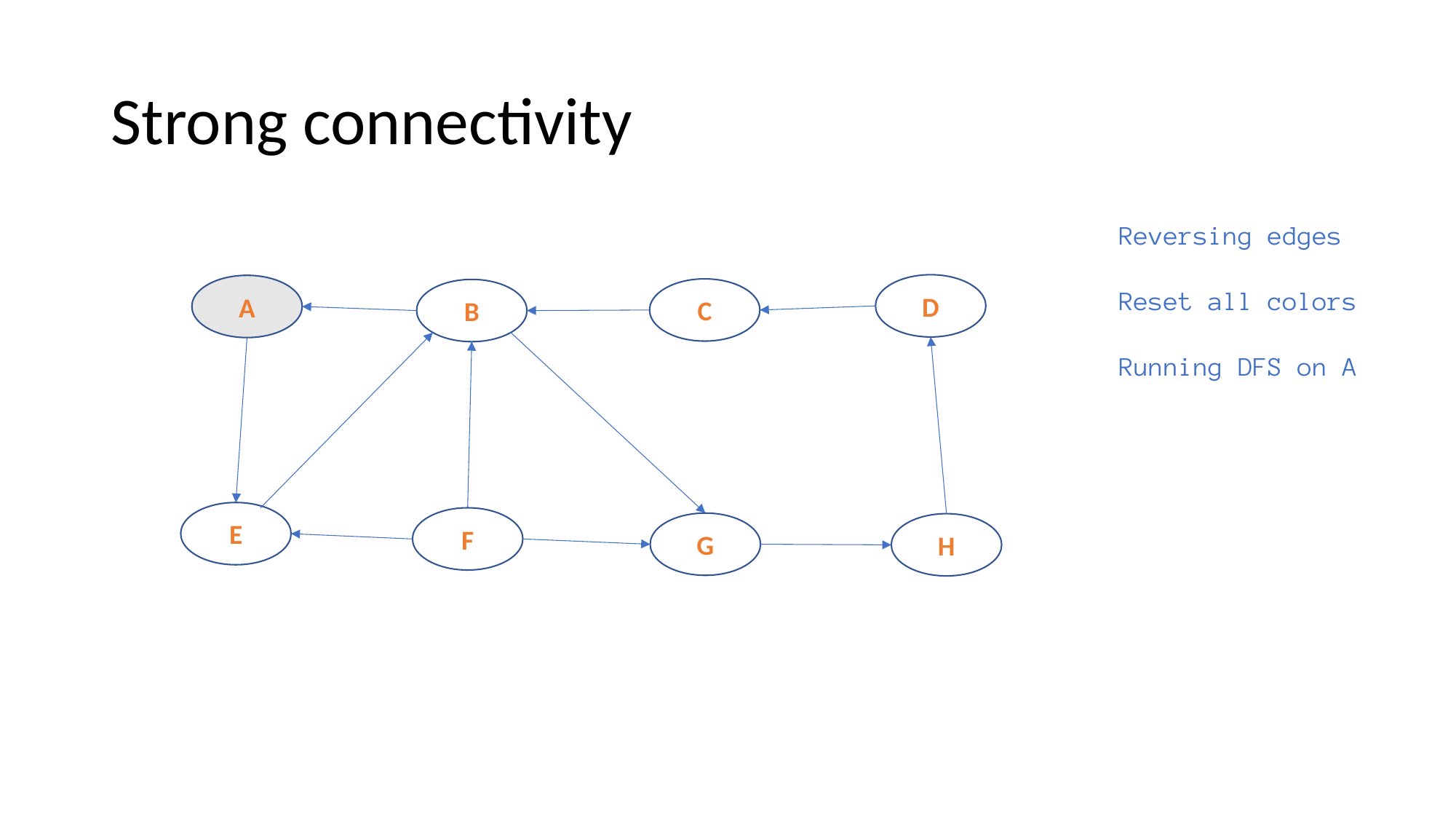

# Strong connectivity
Reversing edges

Reset all colors

Running DFS on A
D
A
C
B
E
F
G
H